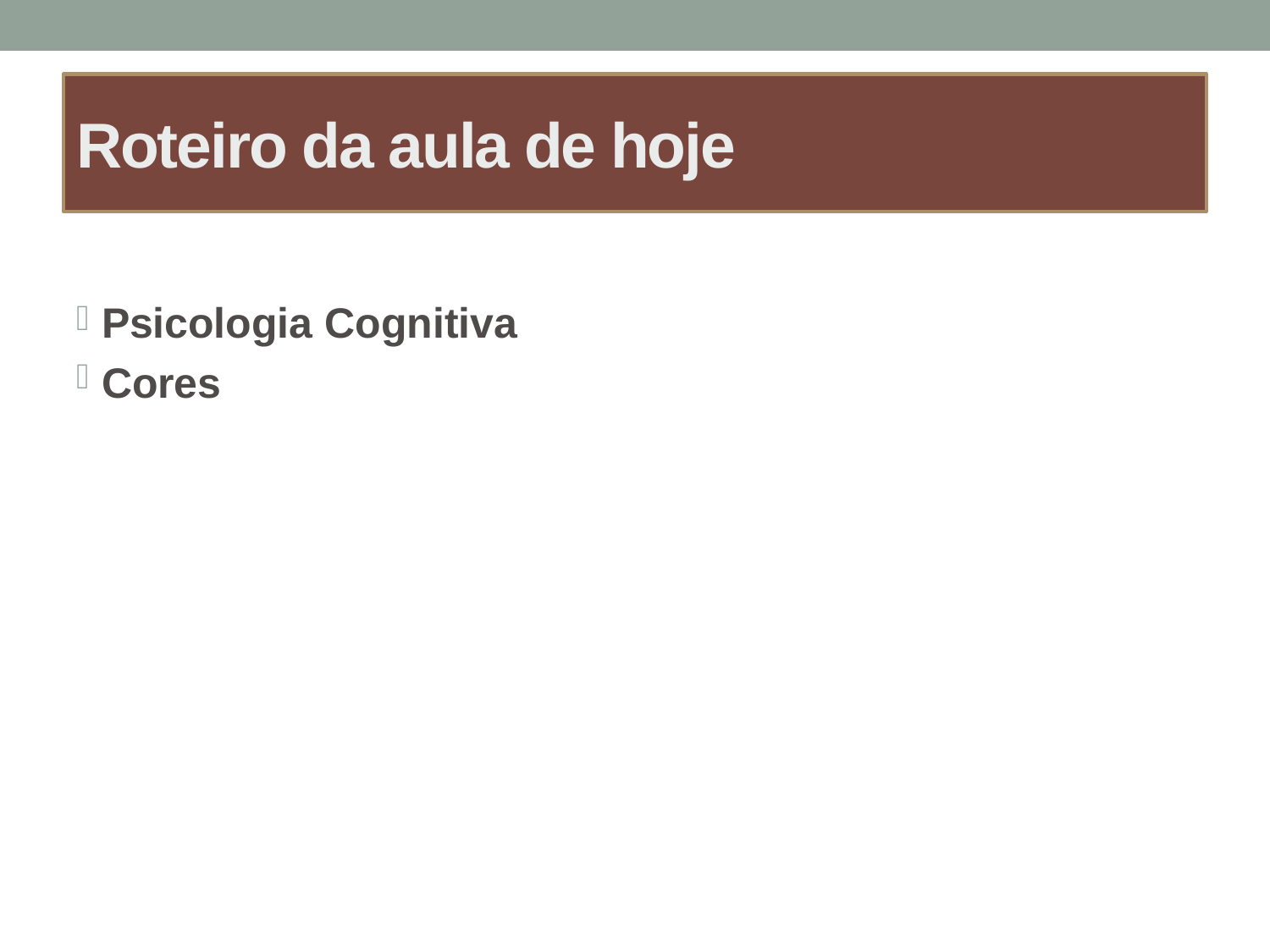

# Roteiro da aula de hoje

Psicologia Cognitiva
Cores